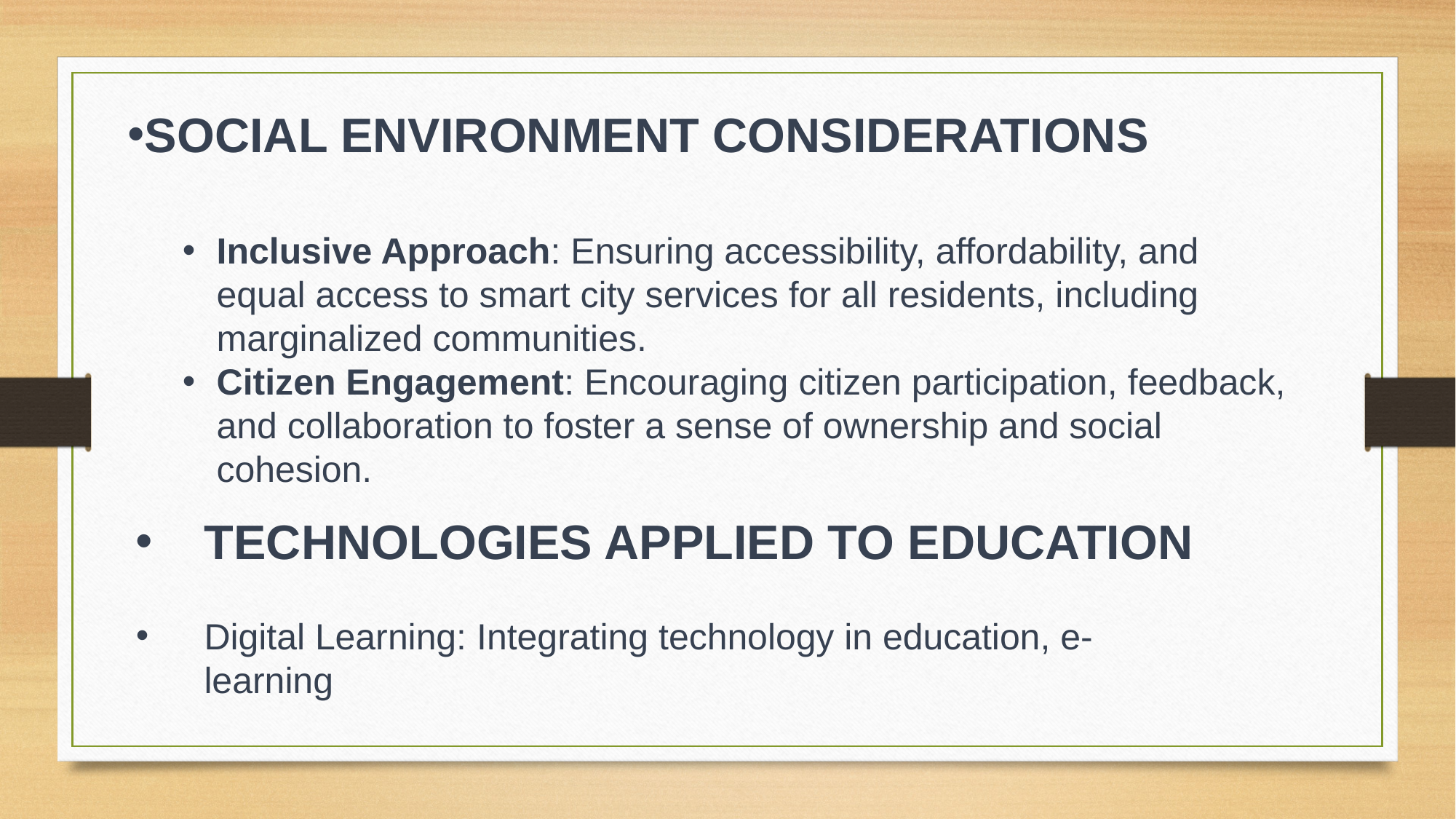

SOCIAL ENVIRONMENT CONSIDERATIONS

Inclusive Approach: Ensuring accessibility, affordability, and equal access to smart city services for all residents, including marginalized communities.
Citizen Engagement: Encouraging citizen participation, feedback, and collaboration to foster a sense of ownership and social cohesion.

TECHNOLOGIES APPLIED TO EDUCATION

Digital Learning: Integrating technology in education, e-learning